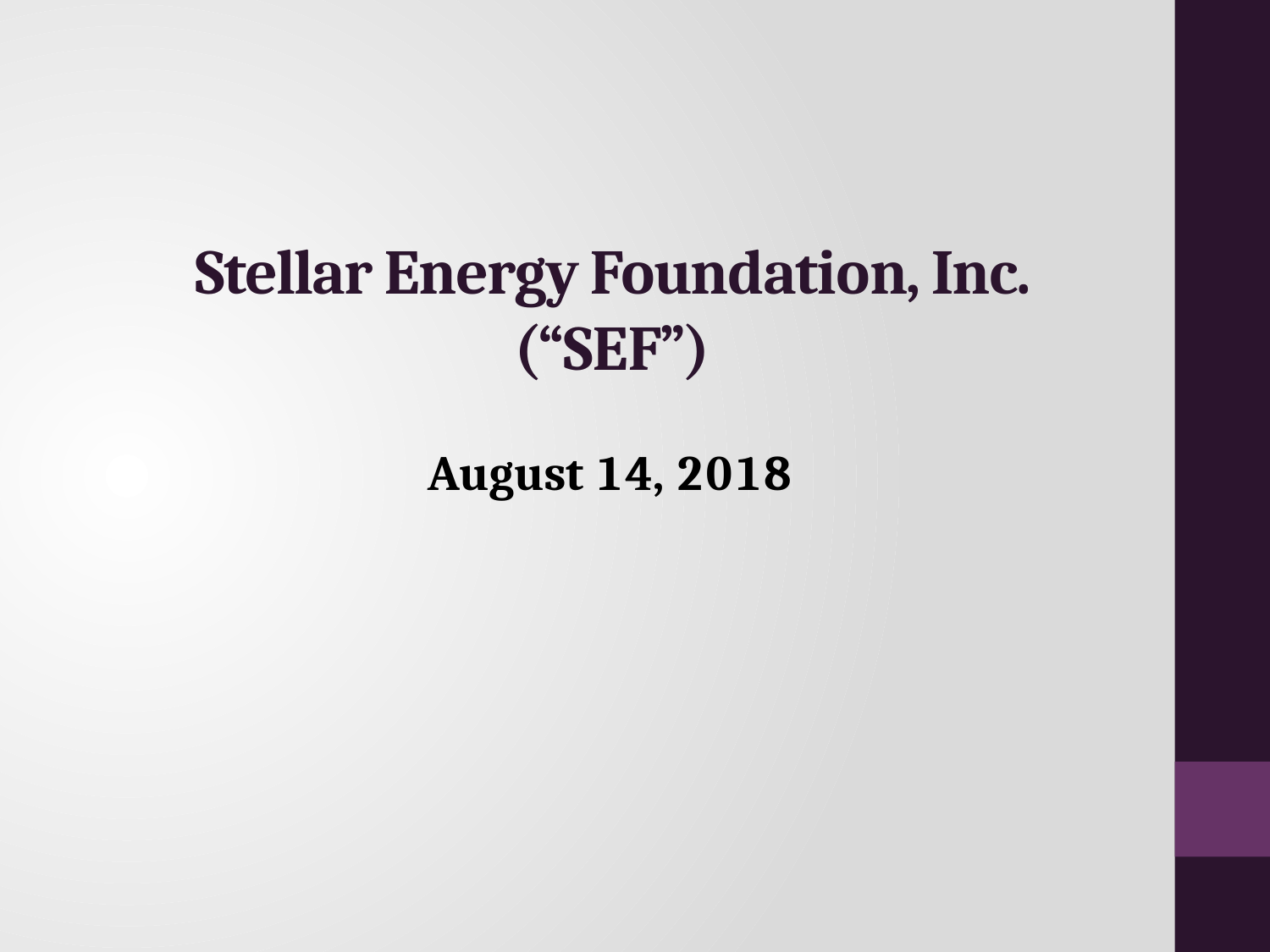

# Stellar Energy Foundation, Inc. (“SEF”)
August 14, 2018